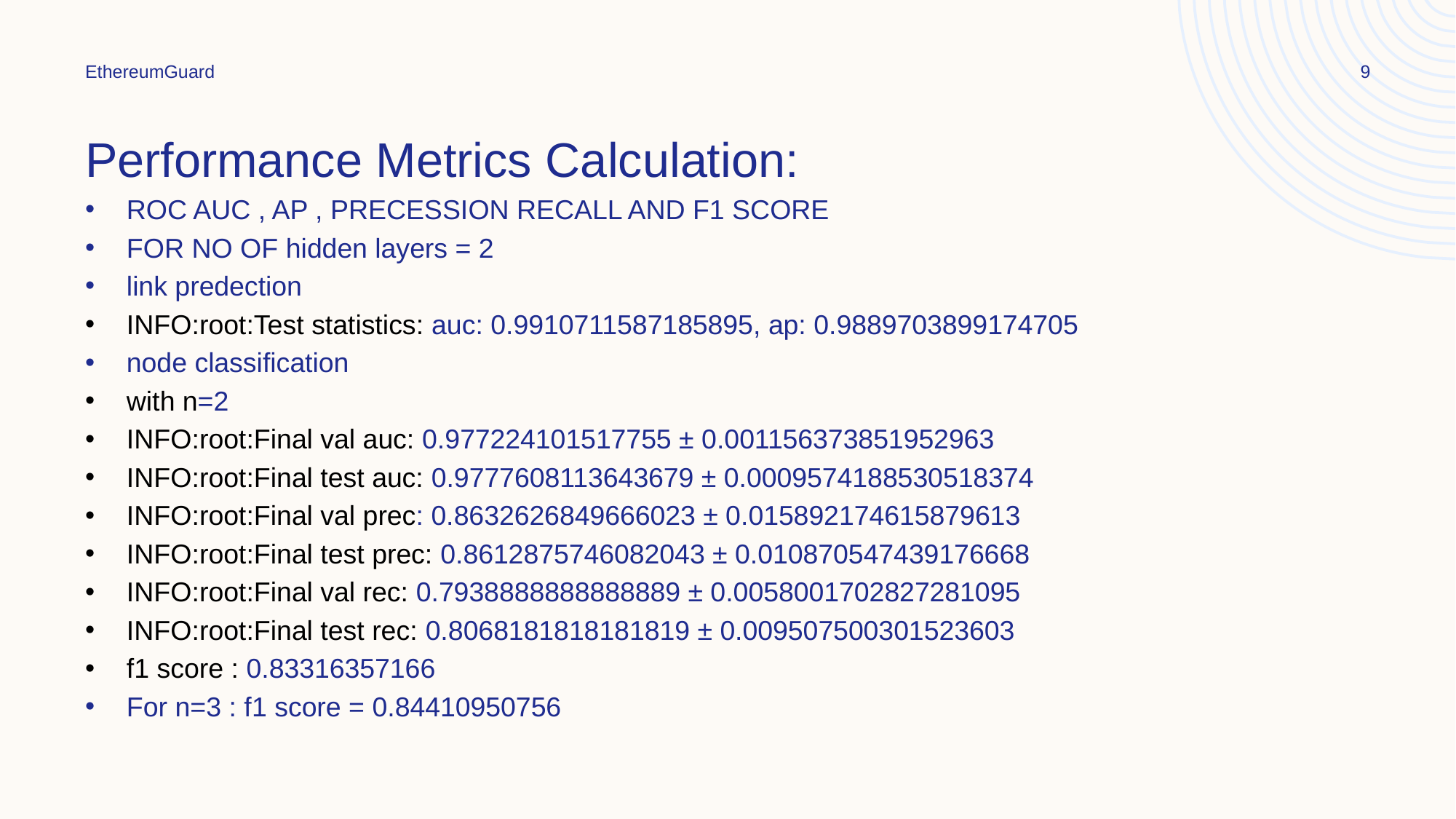

EthereumGuard
9
Performance Metrics Calculation:
ROC AUC , AP , PRECESSION RECALL AND F1 SCORE
FOR NO OF hidden layers = 2
link predection
INFO:root:Test statistics: auc: 0.9910711587185895, ap: 0.9889703899174705
node classification
with n=2
INFO:root:Final val auc: 0.977224101517755 ± 0.001156373851952963
INFO:root:Final test auc: 0.9777608113643679 ± 0.0009574188530518374
INFO:root:Final val prec: 0.8632626849666023 ± 0.015892174615879613
INFO:root:Final test prec: 0.8612875746082043 ± 0.010870547439176668
INFO:root:Final val rec: 0.7938888888888889 ± 0.0058001702827281095
INFO:root:Final test rec: 0.8068181818181819 ± 0.009507500301523603
f1 score : 0.83316357166
For n=3 : f1 score = 0.84410950756